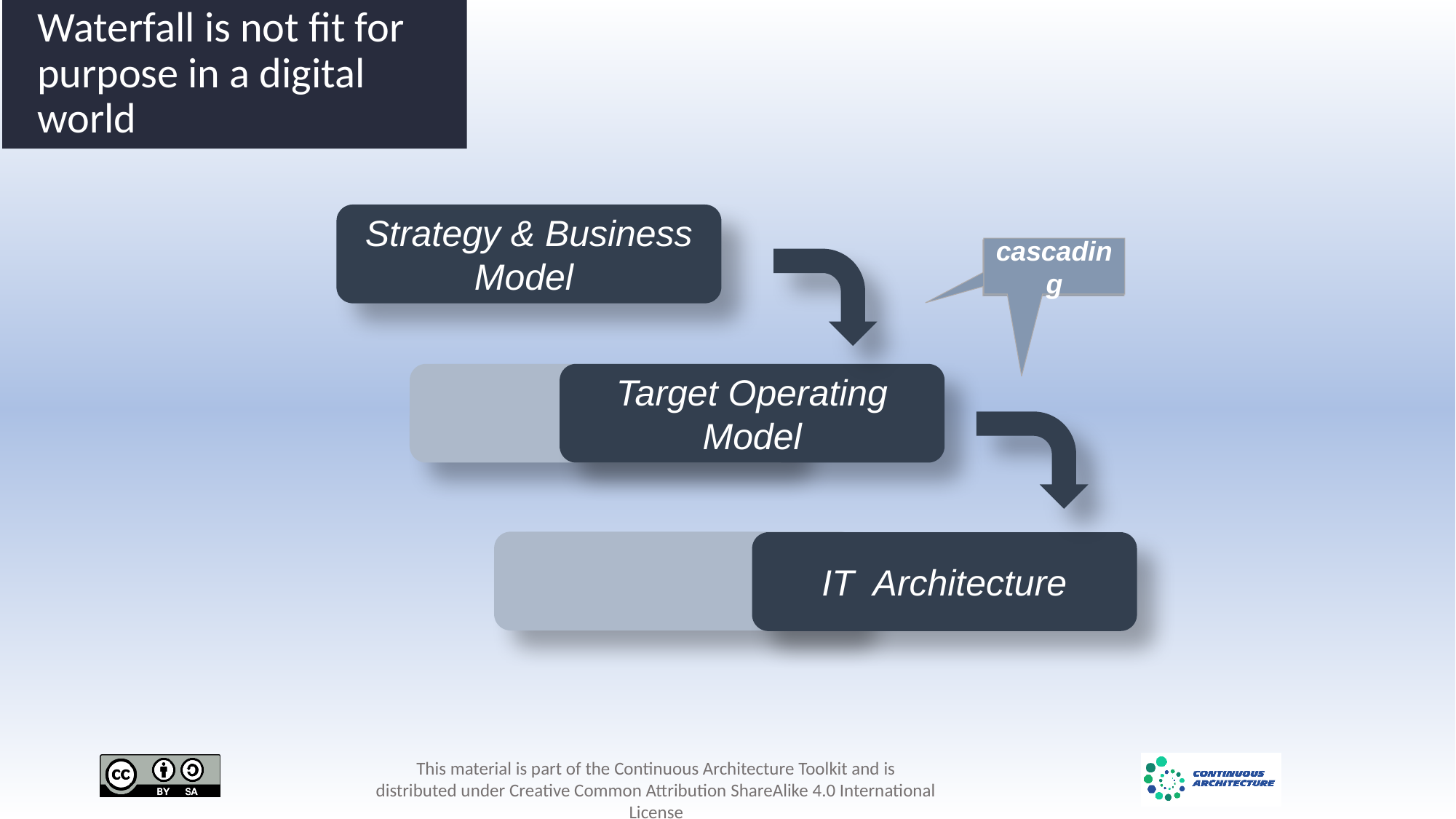

# Waterfall is not fit for purpose in a digital world
Strategy & Business Model
cascading
iteration

Target Operating Model

IT  Architecture